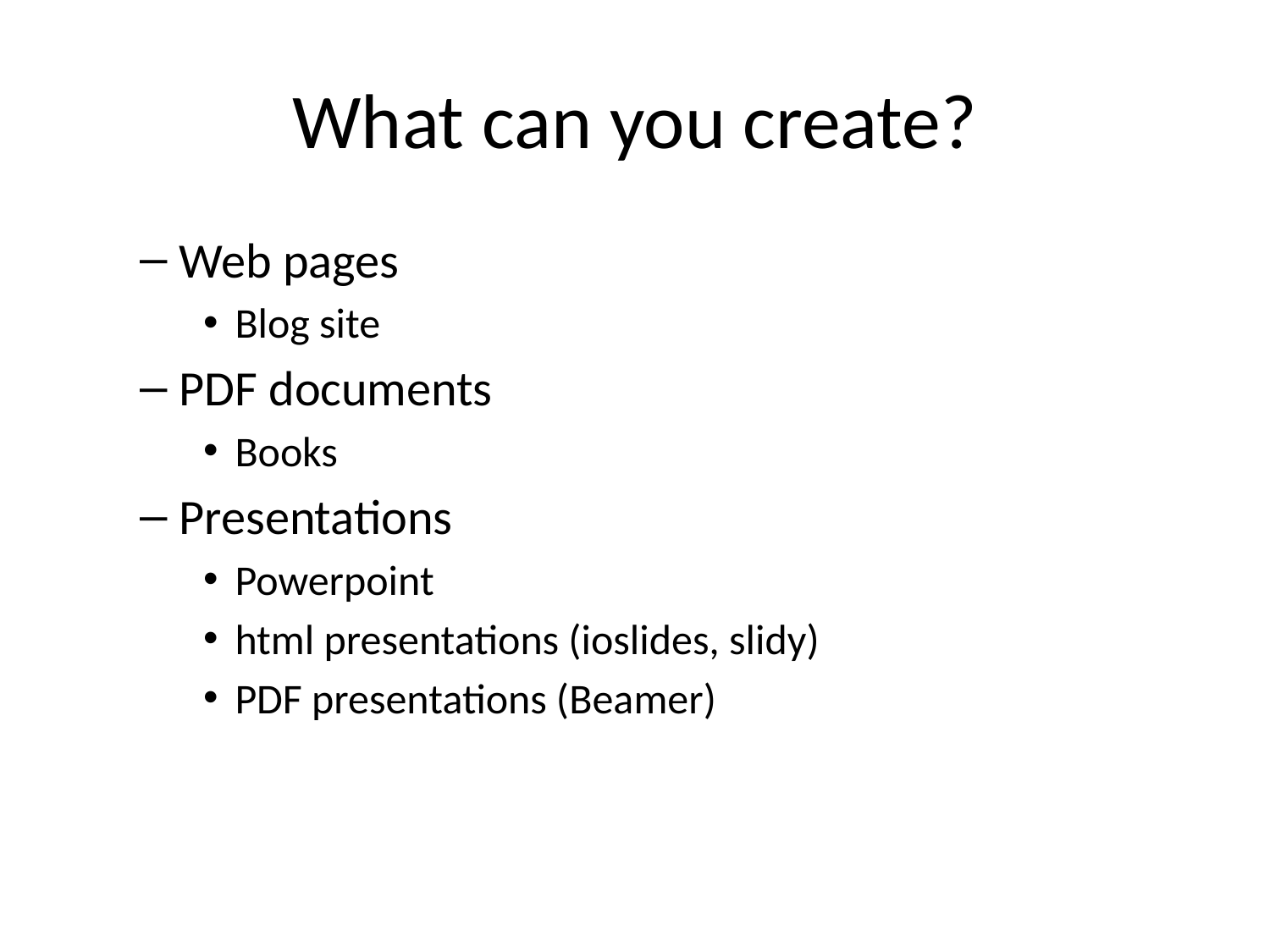

# What can you create?
Web pages
Blog site
PDF documents
Books
Presentations
Powerpoint
html presentations (ioslides, slidy)
PDF presentations (Beamer)